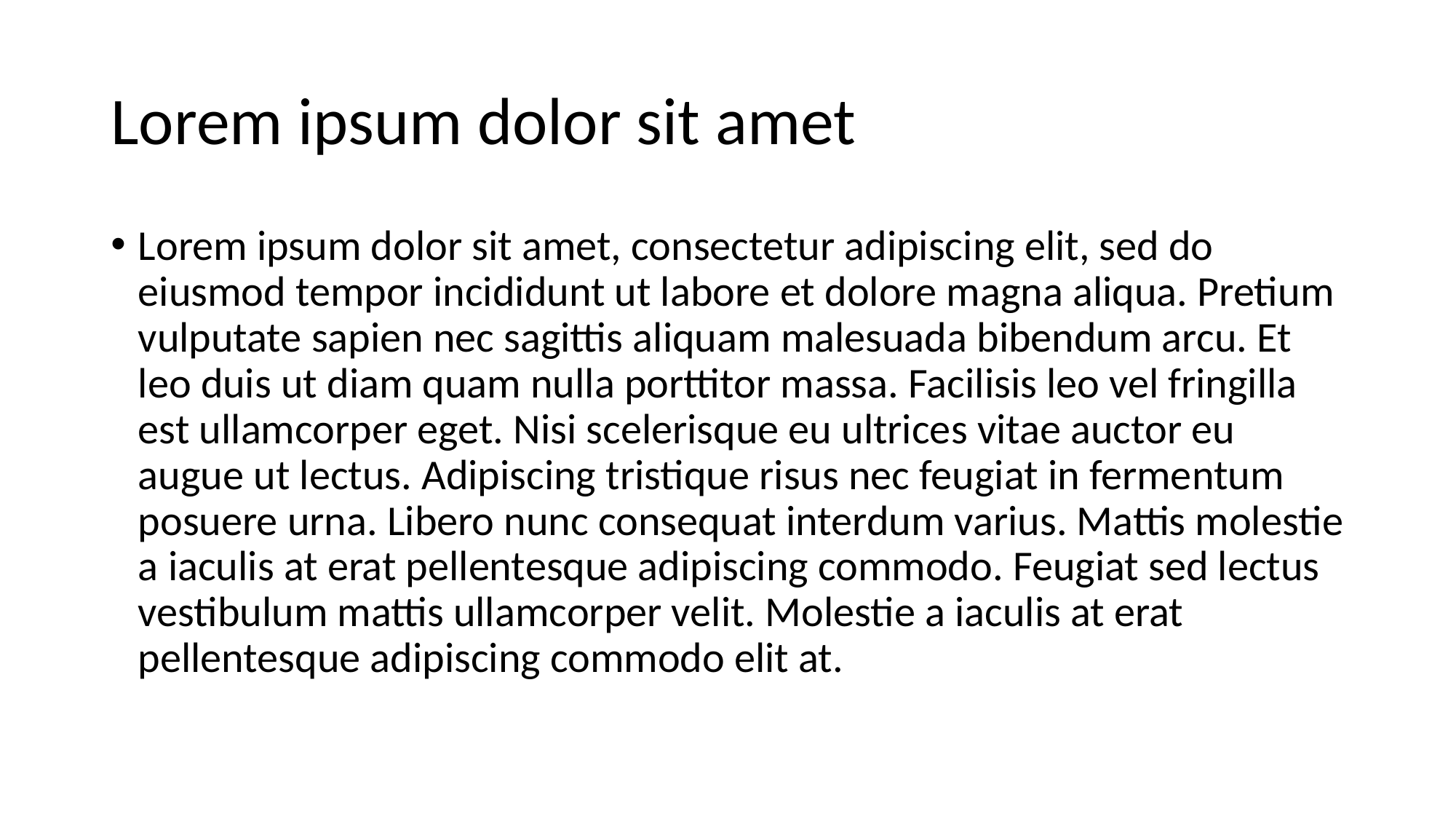

# Lorem ipsum dolor sit amet
Lorem ipsum dolor sit amet, consectetur adipiscing elit, sed do eiusmod tempor incididunt ut labore et dolore magna aliqua. Pretium vulputate sapien nec sagittis aliquam malesuada bibendum arcu. Et leo duis ut diam quam nulla porttitor massa. Facilisis leo vel fringilla est ullamcorper eget. Nisi scelerisque eu ultrices vitae auctor eu augue ut lectus. Adipiscing tristique risus nec feugiat in fermentum posuere urna. Libero nunc consequat interdum varius. Mattis molestie a iaculis at erat pellentesque adipiscing commodo. Feugiat sed lectus vestibulum mattis ullamcorper velit. Molestie a iaculis at erat pellentesque adipiscing commodo elit at.